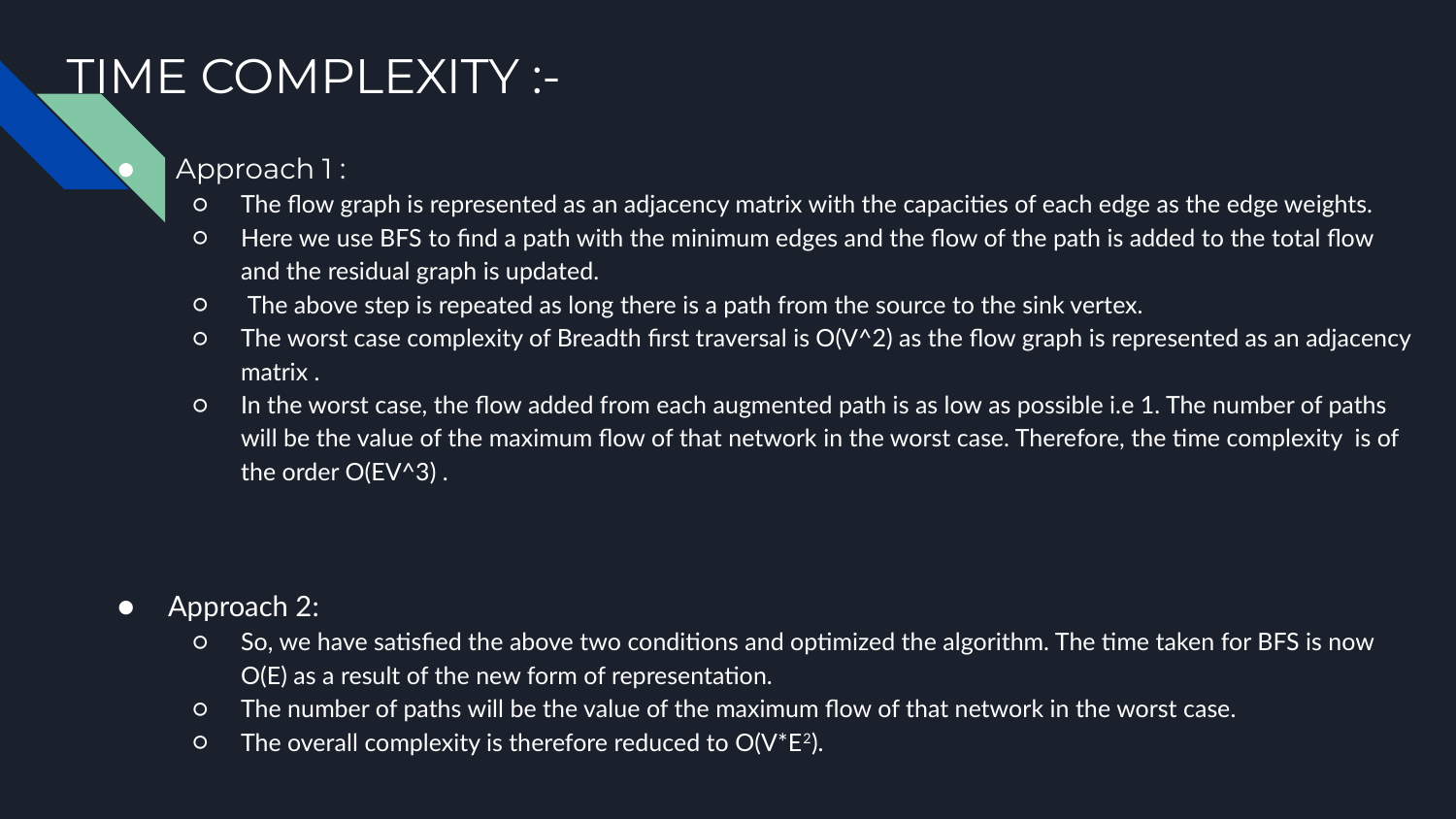

# TIME COMPLEXITY :-
 Approach 1 :
The flow graph is represented as an adjacency matrix with the capacities of each edge as the edge weights.
Here we use BFS to find a path with the minimum edges and the flow of the path is added to the total flow and the residual graph is updated.
 The above step is repeated as long there is a path from the source to the sink vertex.
The worst case complexity of Breadth first traversal is O(V^2) as the flow graph is represented as an adjacency matrix .
In the worst case, the flow added from each augmented path is as low as possible i.e 1. The number of paths will be the value of the maximum flow of that network in the worst case. Therefore, the time complexity  is of the order O(EV^3) .

Approach 2:
So, we have satisfied the above two conditions and optimized the algorithm. The time taken for BFS is now O(E) as a result of the new form of representation.
The number of paths will be the value of the maximum flow of that network in the worst case.
The overall complexity is therefore reduced to O(V*E2).